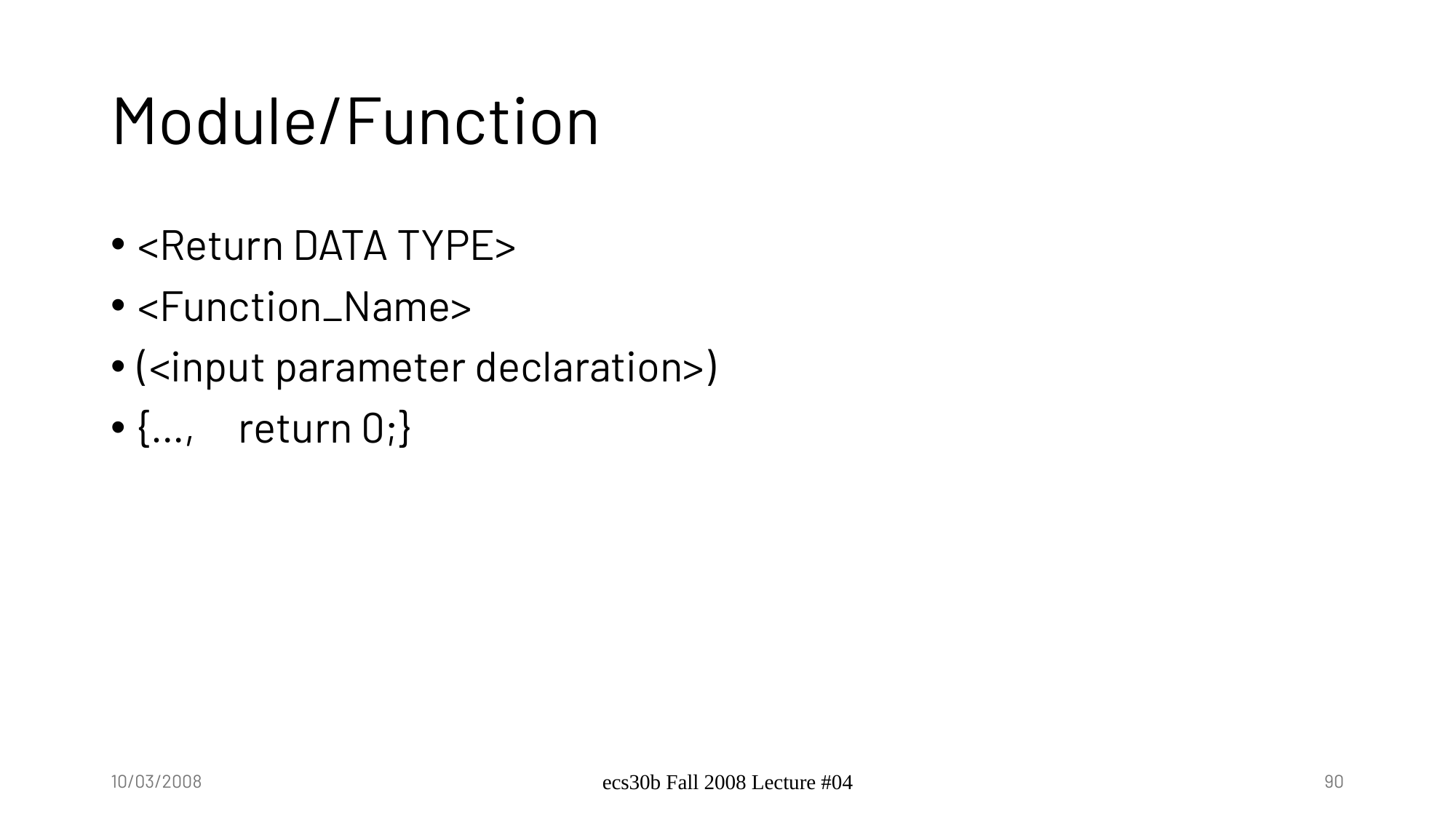

# Module/Function
<Return DATA TYPE>
<Function_Name>
(<input parameter declaration>)
{…,     return 0;}

10/03/2008
ecs30b Fall 2008 Lecture #04
90